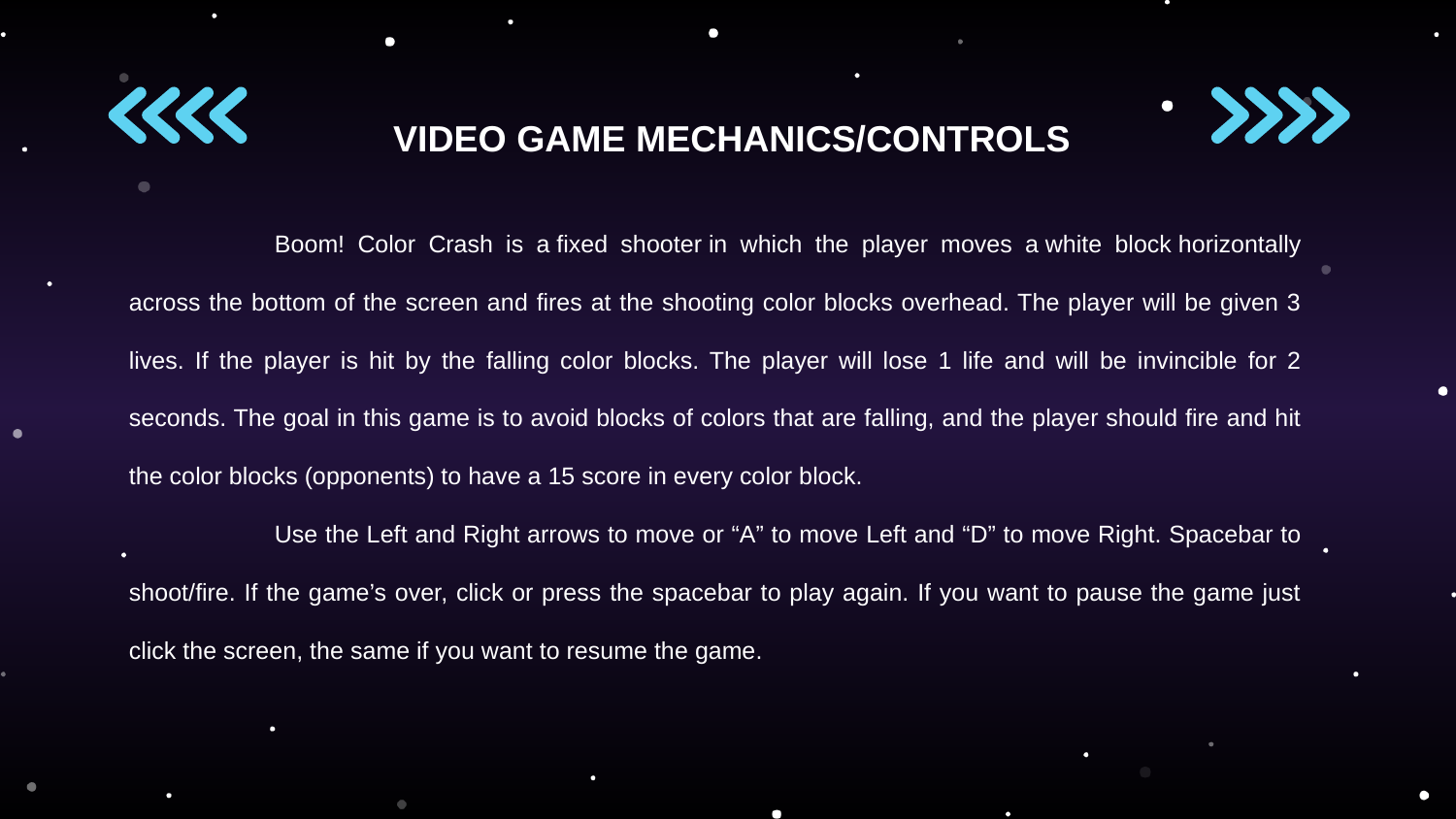

# VIDEO GAME MECHANICS/CONTROLS

	Boom! Color Crash is a fixed shooter in which the player moves a white block horizontally across the bottom of the screen and fires at the shooting color blocks overhead. The player will be given 3 lives. If the player is hit by the falling color blocks. The player will lose 1 life and will be invincible for 2 seconds. The goal in this game is to avoid blocks of colors that are falling, and the player should fire and hit the color blocks (opponents) to have a 15 score in every color block.
	Use the Left and Right arrows to move or “A” to move Left and “D” to move Right. Spacebar to shoot/fire. If the game’s over, click or press the spacebar to play again. If you want to pause the game just click the screen, the same if you want to resume the game.